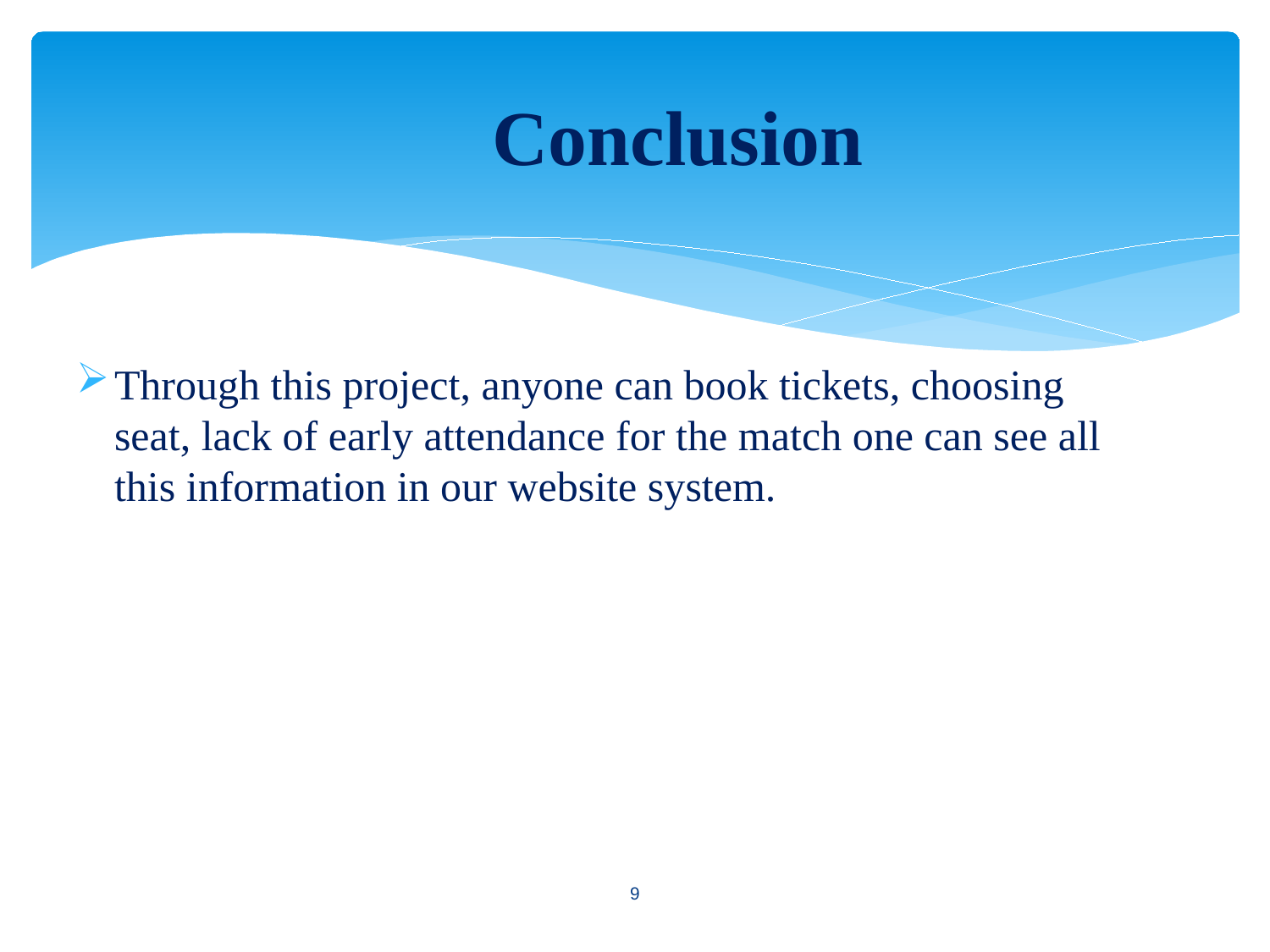

# Conclusion

Through this project, anyone can book tickets, choosing seat, lack of early attendance for the match one can see all this information in our website system.
9